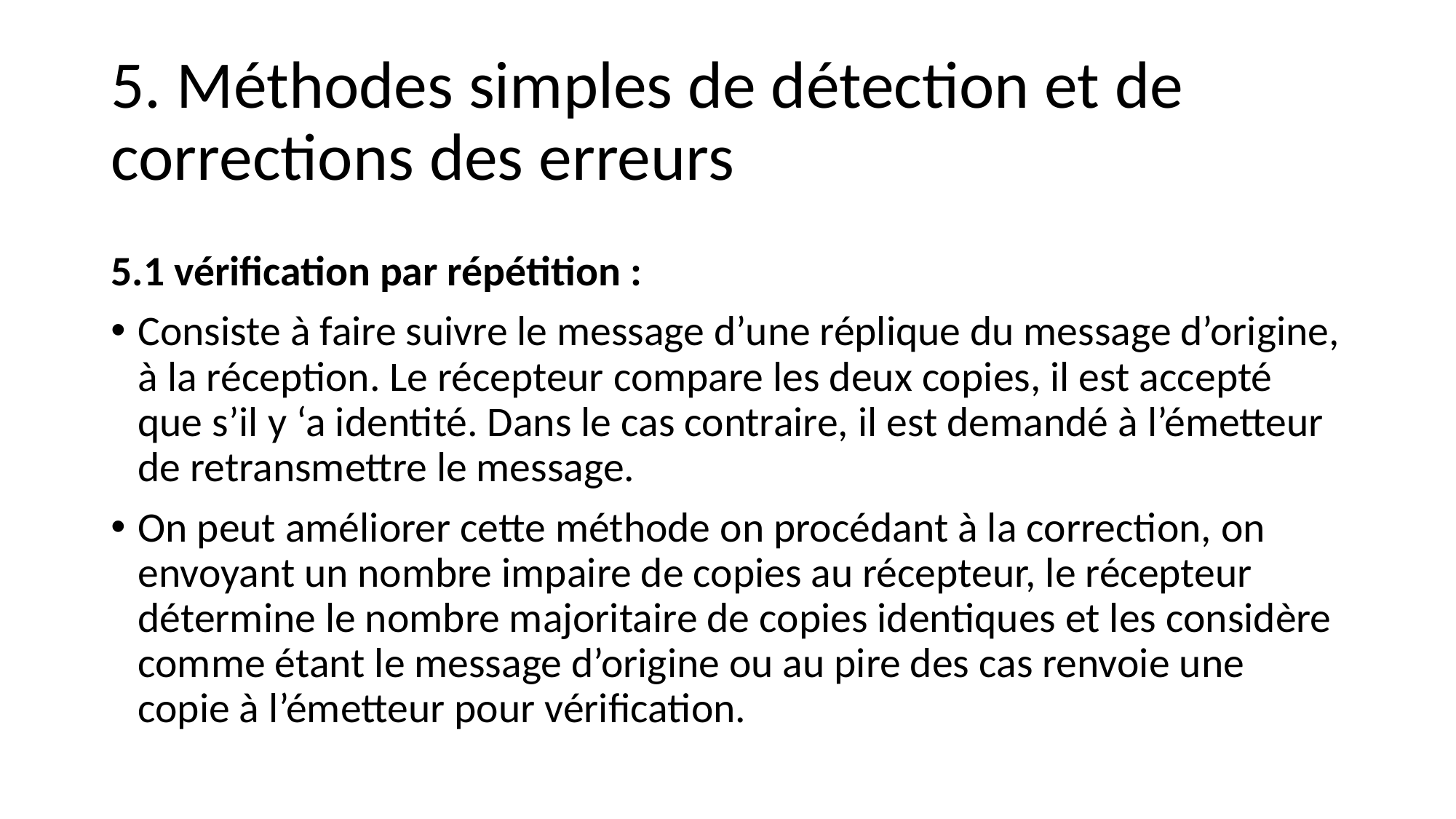

# 5. Méthodes simples de détection et de corrections des erreurs

5.1 vérification par répétition :
Consiste à faire suivre le message d’une réplique du message d’origine, à la réception. Le récepteur compare les deux copies, il est accepté que s’il y ‘a identité. Dans le cas contraire, il est demandé à l’émetteur de retransmettre le message.
On peut améliorer cette méthode on procédant à la correction, on envoyant un nombre impaire de copies au récepteur, le récepteur détermine le nombre majoritaire de copies identiques et les considère comme étant le message d’origine ou au pire des cas renvoie une copie à l’émetteur pour vérification.